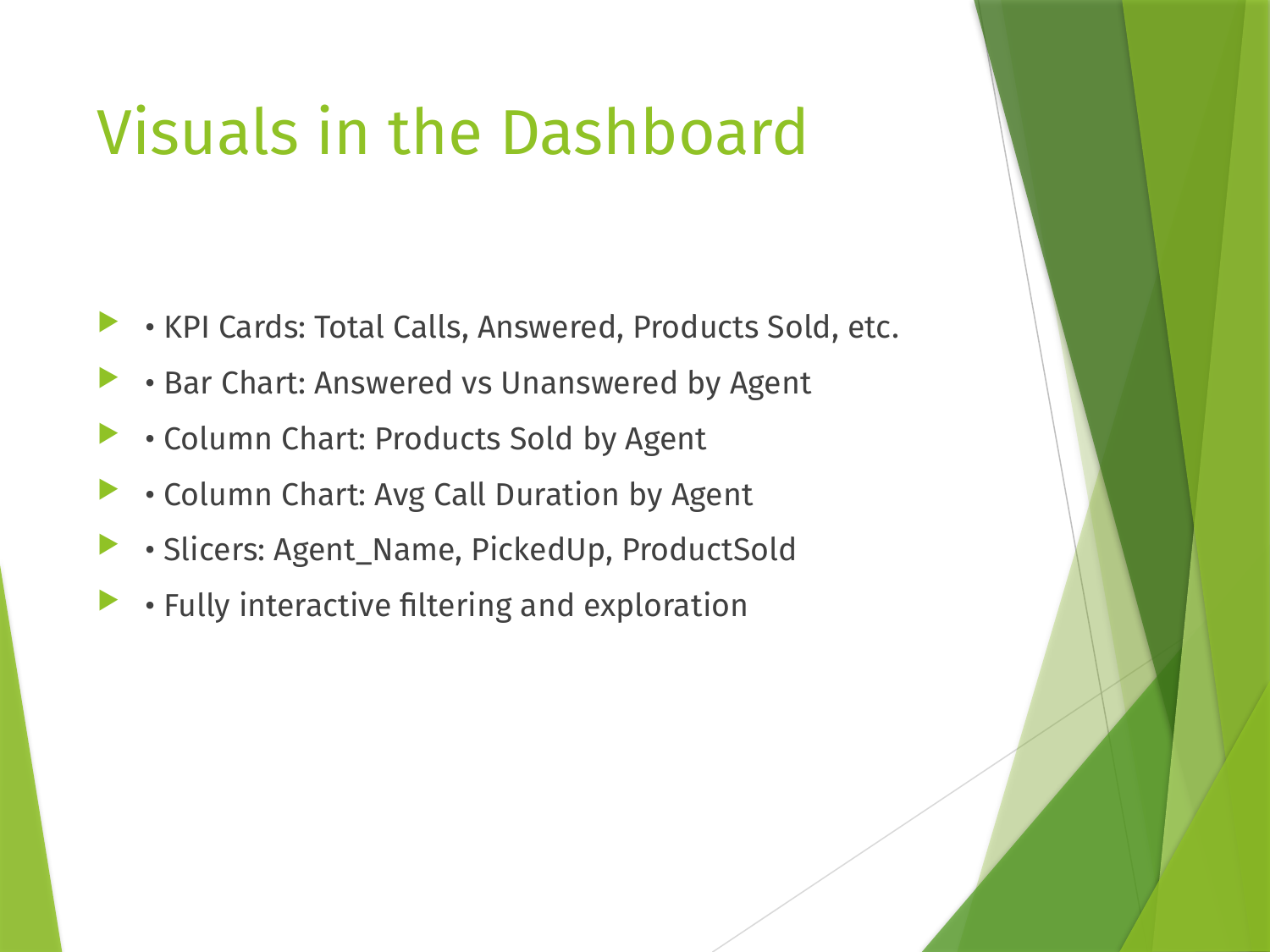

# Visuals in the Dashboard
• KPI Cards: Total Calls, Answered, Products Sold, etc.
• Bar Chart: Answered vs Unanswered by Agent
• Column Chart: Products Sold by Agent
• Column Chart: Avg Call Duration by Agent
• Slicers: Agent_Name, PickedUp, ProductSold
• Fully interactive filtering and exploration